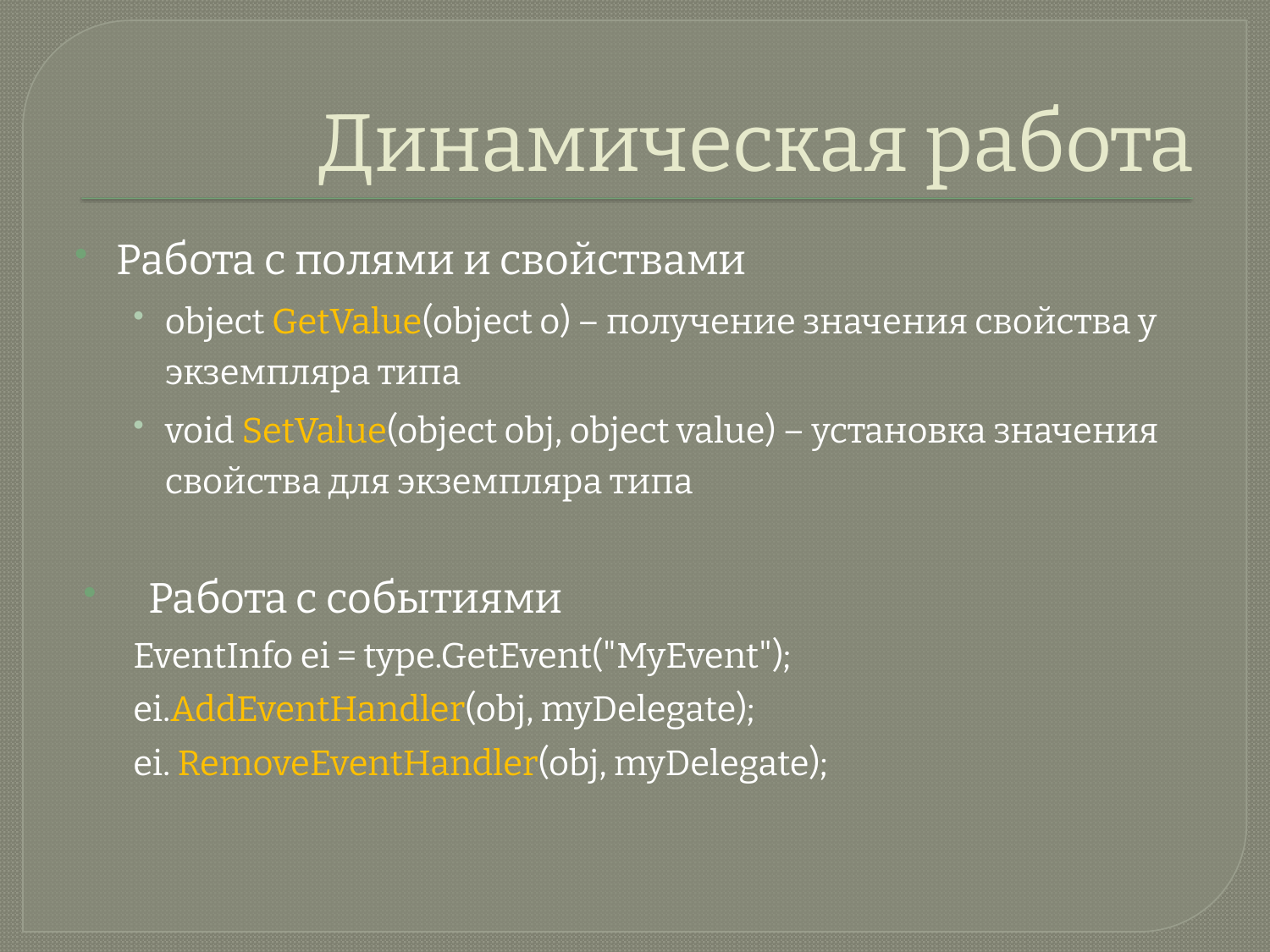

# Динамическая работа
Работа с полями и свойствами
object GetValue(object o) – получение значения свойства у экземпляра типа
void SetValue(object obj, object value) – установка значения свойства для экземпляра типа

Работа с событиями
EventInfo ei = type.GetEvent("MyEvent");
ei.AddEventHandler(obj, myDelegate);
ei. RemoveEventHandler(obj, myDelegate);